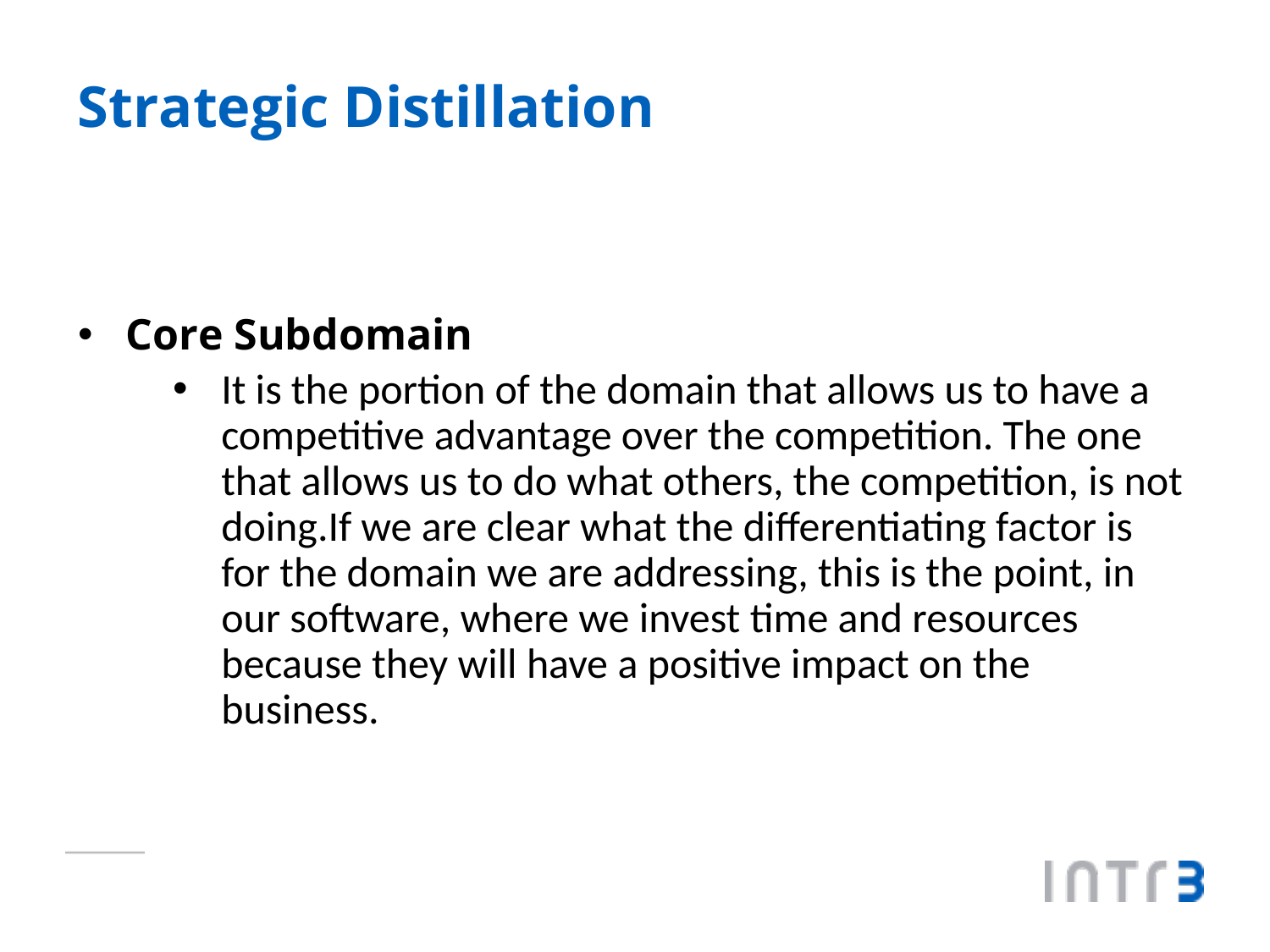

# Strategic Distillation
Core Subdomain
It is the portion of the domain that allows us to have a competitive advantage over the competition. The one that allows us to do what others, the competition, is not doing.If we are clear what the differentiating factor is for the domain we are addressing, this is the point, in our software, where we invest time and resources because they will have a positive impact on the business.